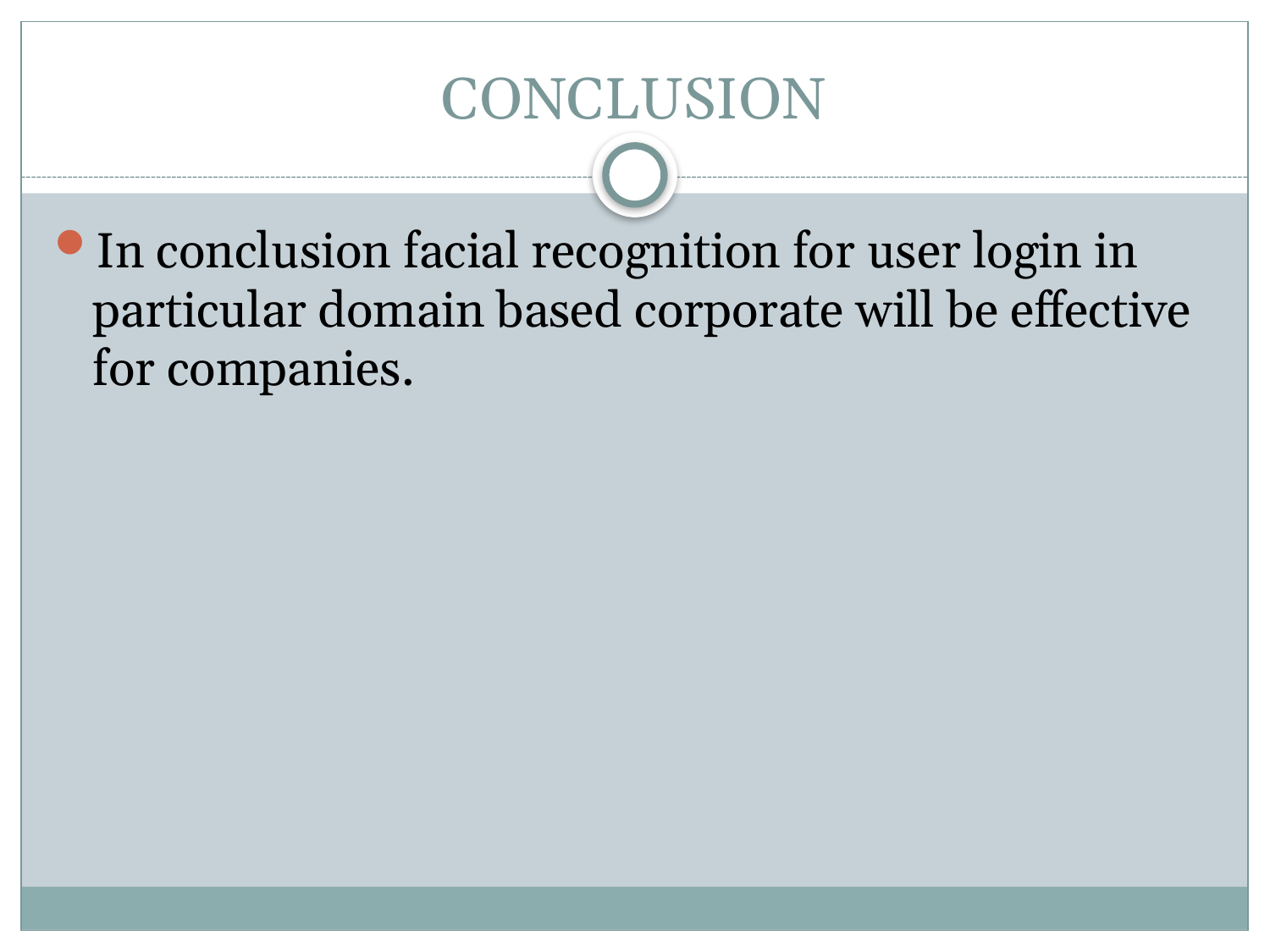

# CONCLUSION
In conclusion facial recognition for user login in particular domain based corporate will be effective for companies.